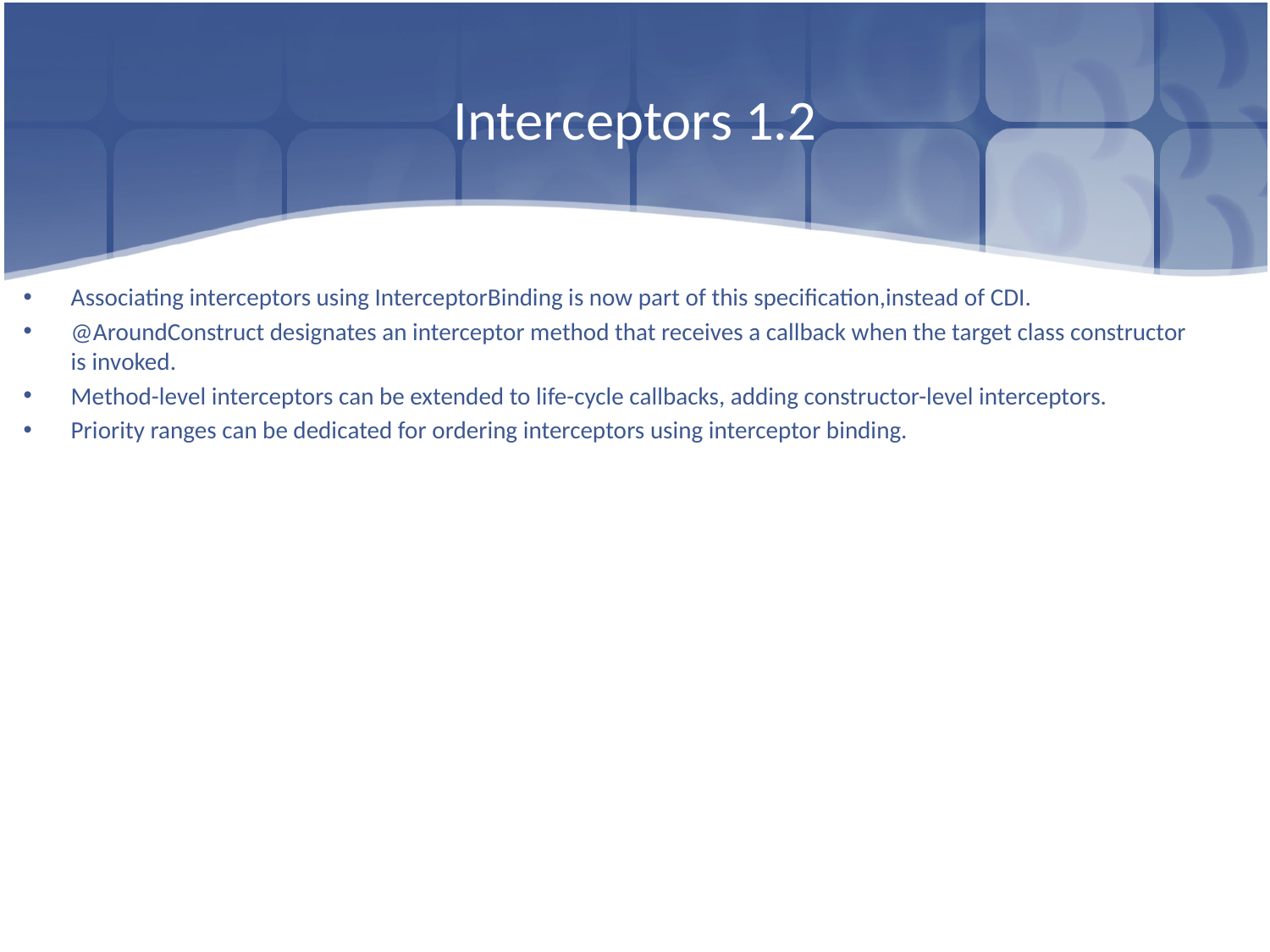

# Interceptors 1.2
Associating interceptors using InterceptorBinding is now part of this specification,instead of CDI.
@AroundConstruct designates an interceptor method that receives a callback when the target class constructor is invoked.
Method-level interceptors can be extended to life-cycle callbacks, adding constructor-level interceptors.
Priority ranges can be dedicated for ordering interceptors using interceptor binding.